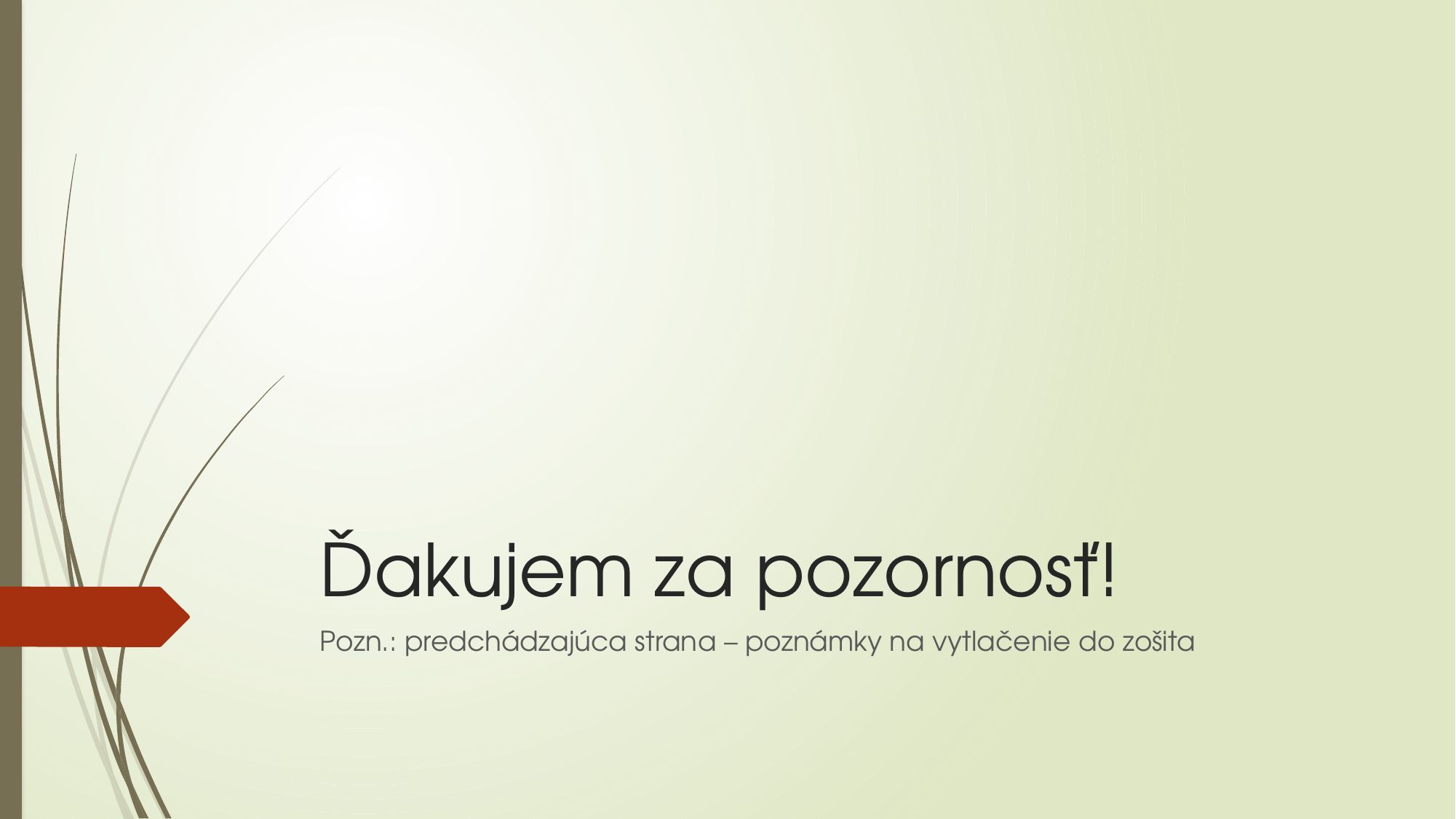

# Ďakujem za pozornosť!
Pozn.: predchádzajúca strana – poznámky na vytlačenie do zošita